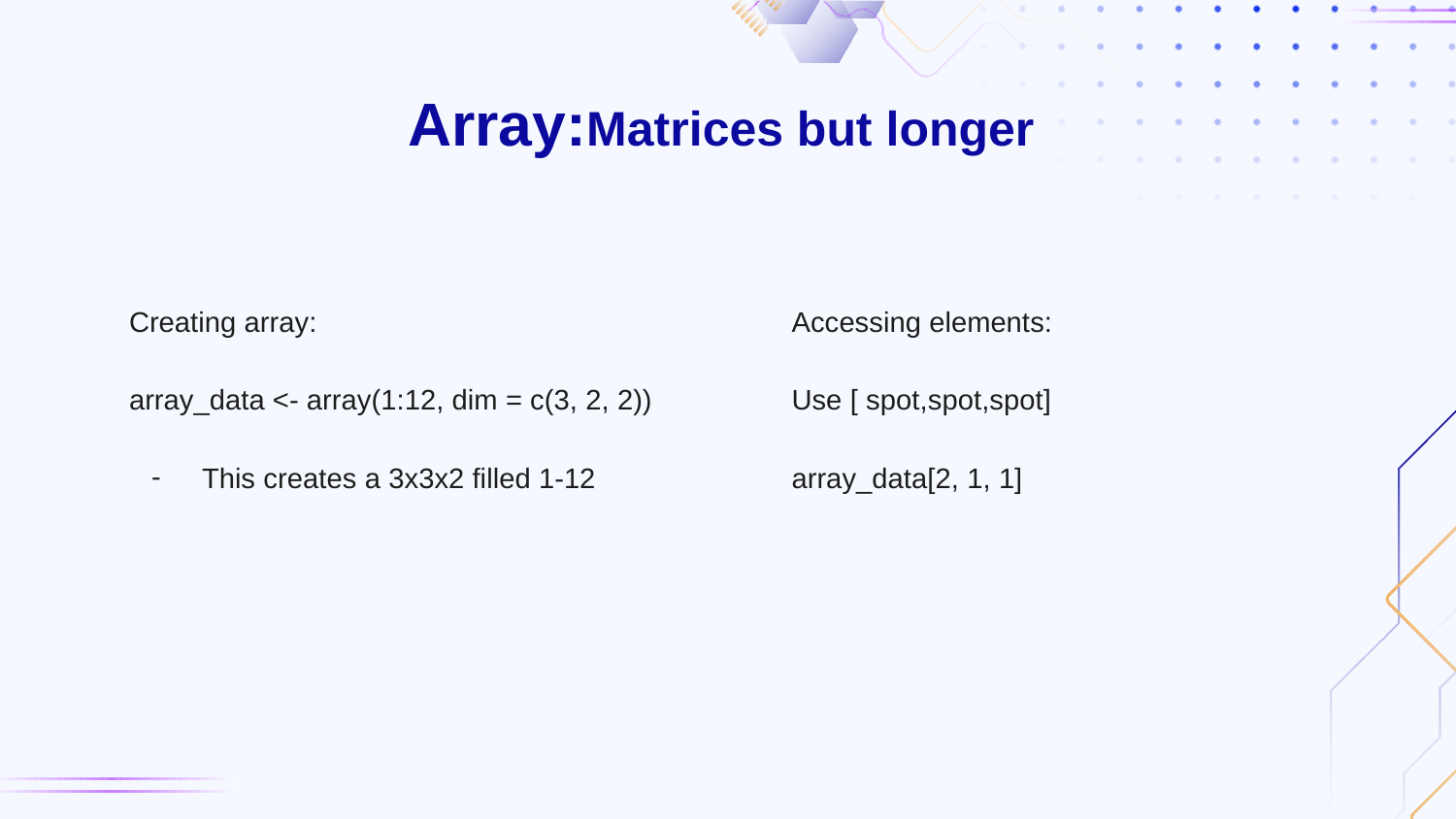

# Array:Matrices but longer
Creating array:

array_data <- array(1:12, dim = c(3, 2, 2))

This creates a 3x3x2 filled 1-12

Accessing elements:

Use [ spot,spot,spot]

array_data[2, 1, 1]